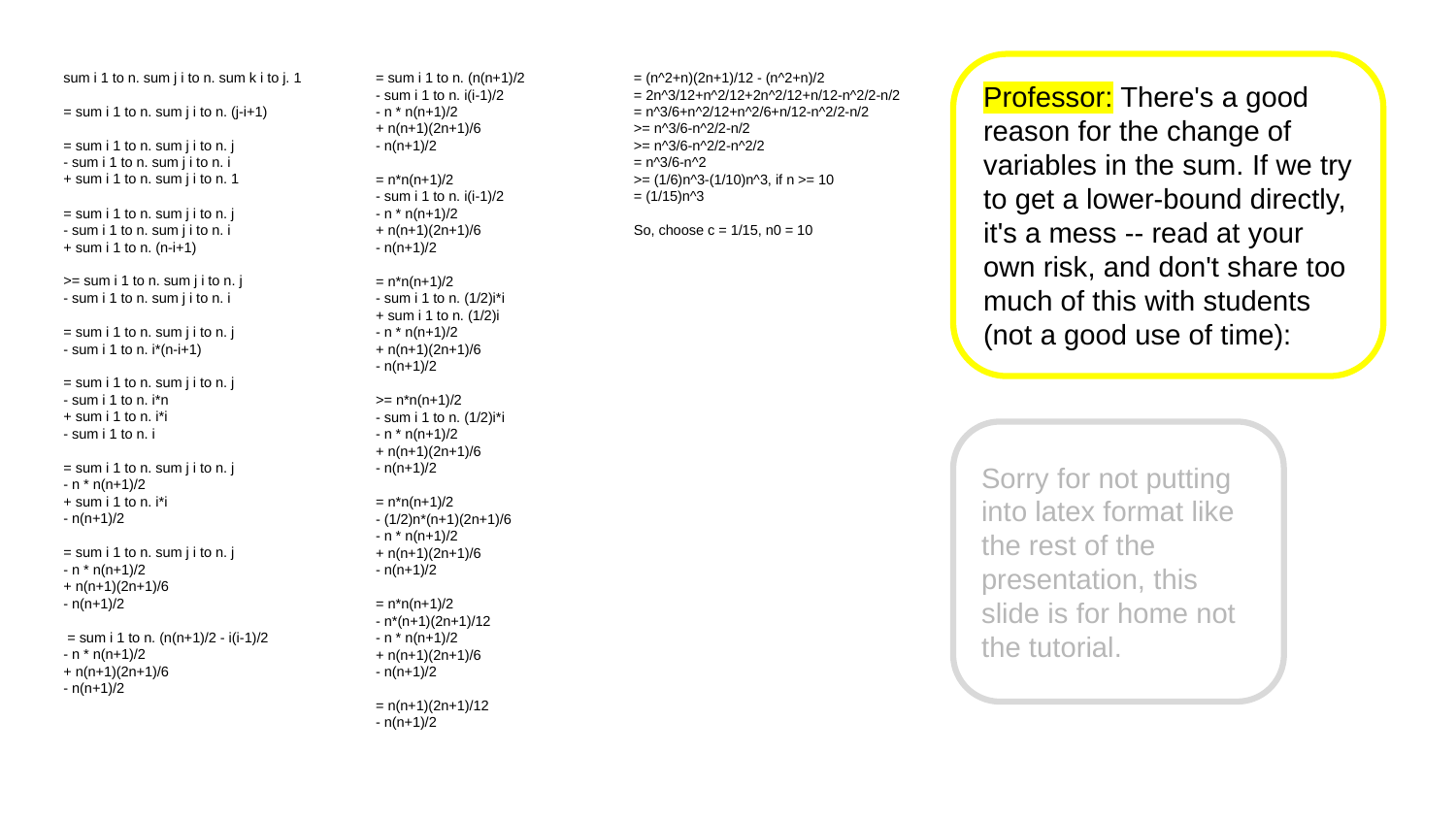

sum i 1 to n. sum j i to n. sum k i to j. 1

= sum i 1 to n. sum j i to n. (j-i+1)

= sum i 1 to n. sum j i to n. j
- sum i 1 to n. sum j i to n. i
+ sum i 1 to n. sum j i to n. 1

= sum i 1 to n. sum j i to n. j
- sum i 1 to n. sum j i to n. i
+ sum i 1 to n. (n-i+1)

>= sum i 1 to n. sum j i to n. j
- sum i 1 to n. sum j i to n. i

= sum i 1 to n. sum j i to n. j
- sum i 1 to n. i*(n-i+1)

= sum i 1 to n. sum j i to n. j
- sum i 1 to n. i*n
+ sum i 1 to n. i*i
- sum i 1 to n. i

= sum i 1 to n. sum j i to n. j
- n * n(n+1)/2
+ sum i 1 to n. i*i
- n(n+1)/2

= sum i 1 to n. sum j i to n. j
- n * n(n+1)/2
+ n(n+1)(2n+1)/6
- n(n+1)/2

 = sum i 1 to n. (n(n+1)/2 - i(i-1)/2
- n * n(n+1)/2
+ n(n+1)(2n+1)/6
- n(n+1)/2

Professor: There's a good reason for the change of variables in the sum. If we try to get a lower-bound directly, it's a mess -- read at your own risk, and don't share too much of this with students (not a good use of time):
= sum i 1 to n. (n(n+1)/2
- sum i 1 to n. i(i-1)/2
- n * n(n+1)/2
+ n(n+1)(2n+1)/6
- n(n+1)/2

= n*n(n+1)/2
- sum i 1 to n. i(i-1)/2
- n * n(n+1)/2
+ n(n+1)(2n+1)/6
- n(n+1)/2

= n*n(n+1)/2
- sum i 1 to n. (1/2)i*i
+ sum i 1 to n. (1/2)i
- n * n(n+1)/2
+ n(n+1)(2n+1)/6
- n(n+1)/2

>= n*n(n+1)/2
- sum i 1 to n. (1/2)i*i
- n * n(n+1)/2
+ n(n+1)(2n+1)/6
- n(n+1)/2

= n*n(n+1)/2
- (1/2)n*(n+1)(2n+1)/6
- n * n(n+1)/2
+ n(n+1)(2n+1)/6
- n(n+1)/2

= n*n(n+1)/2
- n*(n+1)(2n+1)/12
- n * n(n+1)/2
+ n(n+1)(2n+1)/6
- n(n+1)/2

= n(n+1)(2n+1)/12
- n(n+1)/2
= (n^2+n)(2n+1)/12 - (n^2+n)/2
= 2n^3/12+n^2/12+2n^2/12+n/12-n^2/2-n/2
= n^3/6+n^2/12+n^2/6+n/12-n^2/2-n/2
>= n^3/6-n^2/2-n/2
>= n^3/6-n^2/2-n^2/2
= n^3/6-n^2
>= (1/6)n^3-(1/10)n^3, if n >= 10
= (1/15)n^3

So, choose c = 1/15, n0 = 10

Sorry for not putting into latex format like the rest of the presentation, this slide is for home not the tutorial.